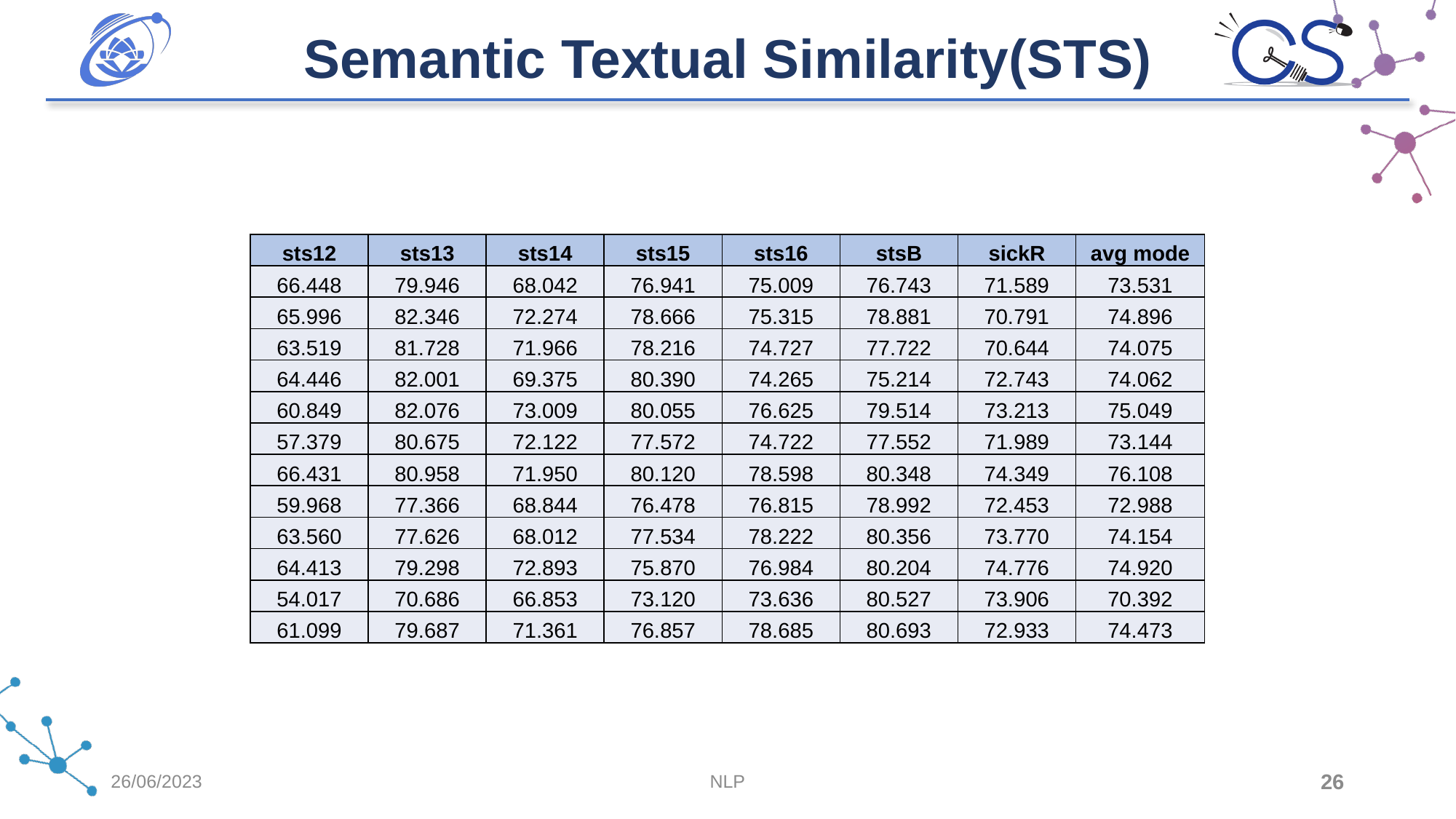

Semantic Textual Similarity(STS)
| sts12 | sts13 | sts14 | sts15 | sts16 | stsB | sickR | avg mode |
| --- | --- | --- | --- | --- | --- | --- | --- |
| 66.448 | 79.946 | 68.042 | 76.941 | 75.009 | 76.743 | 71.589 | 73.531 |
| 65.996 | 82.346 | 72.274 | 78.666 | 75.315 | 78.881 | 70.791 | 74.896 |
| 63.519 | 81.728 | 71.966 | 78.216 | 74.727 | 77.722 | 70.644 | 74.075 |
| 64.446 | 82.001 | 69.375 | 80.390 | 74.265 | 75.214 | 72.743 | 74.062 |
| 60.849 | 82.076 | 73.009 | 80.055 | 76.625 | 79.514 | 73.213 | 75.049 |
| 57.379 | 80.675 | 72.122 | 77.572 | 74.722 | 77.552 | 71.989 | 73.144 |
| 66.431 | 80.958 | 71.950 | 80.120 | 78.598 | 80.348 | 74.349 | 76.108 |
| 59.968 | 77.366 | 68.844 | 76.478 | 76.815 | 78.992 | 72.453 | 72.988 |
| 63.560 | 77.626 | 68.012 | 77.534 | 78.222 | 80.356 | 73.770 | 74.154 |
| 64.413 | 79.298 | 72.893 | 75.870 | 76.984 | 80.204 | 74.776 | 74.920 |
| 54.017 | 70.686 | 66.853 | 73.120 | 73.636 | 80.527 | 73.906 | 70.392 |
| 61.099 | 79.687 | 71.361 | 76.857 | 78.685 | 80.693 | 72.933 | 74.473 |
26/06/2023
NLP
26